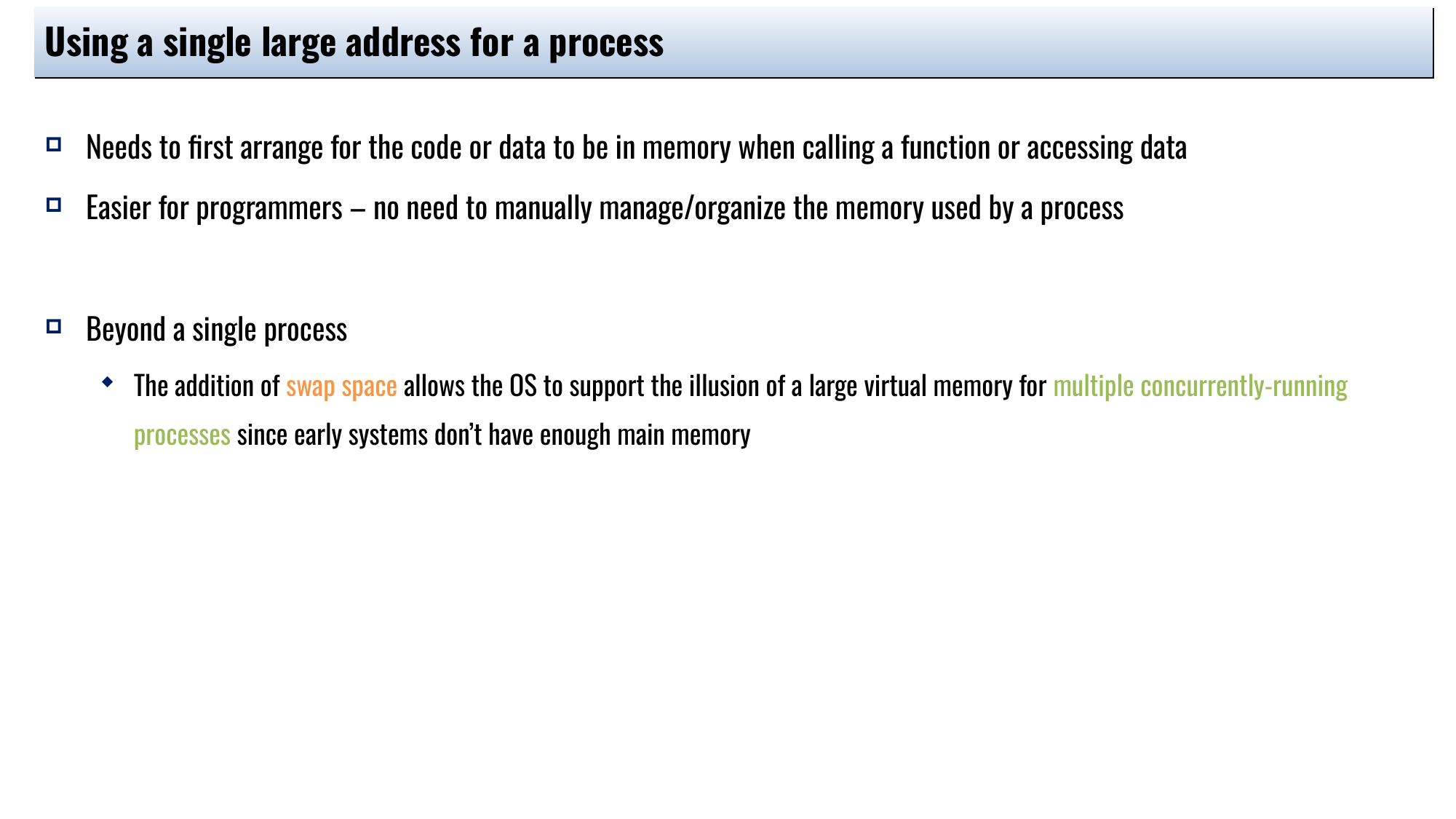

# Using a single large address for a process
Needs to first arrange for the code or data to be in memory when calling a function or accessing data
Easier for programmers – no need to manually manage/organize the memory used by a process

Beyond a single process
The addition of swap space allows the OS to support the illusion of a large virtual memory for multiple concurrently-running processes since early systems don’t have enough main memory